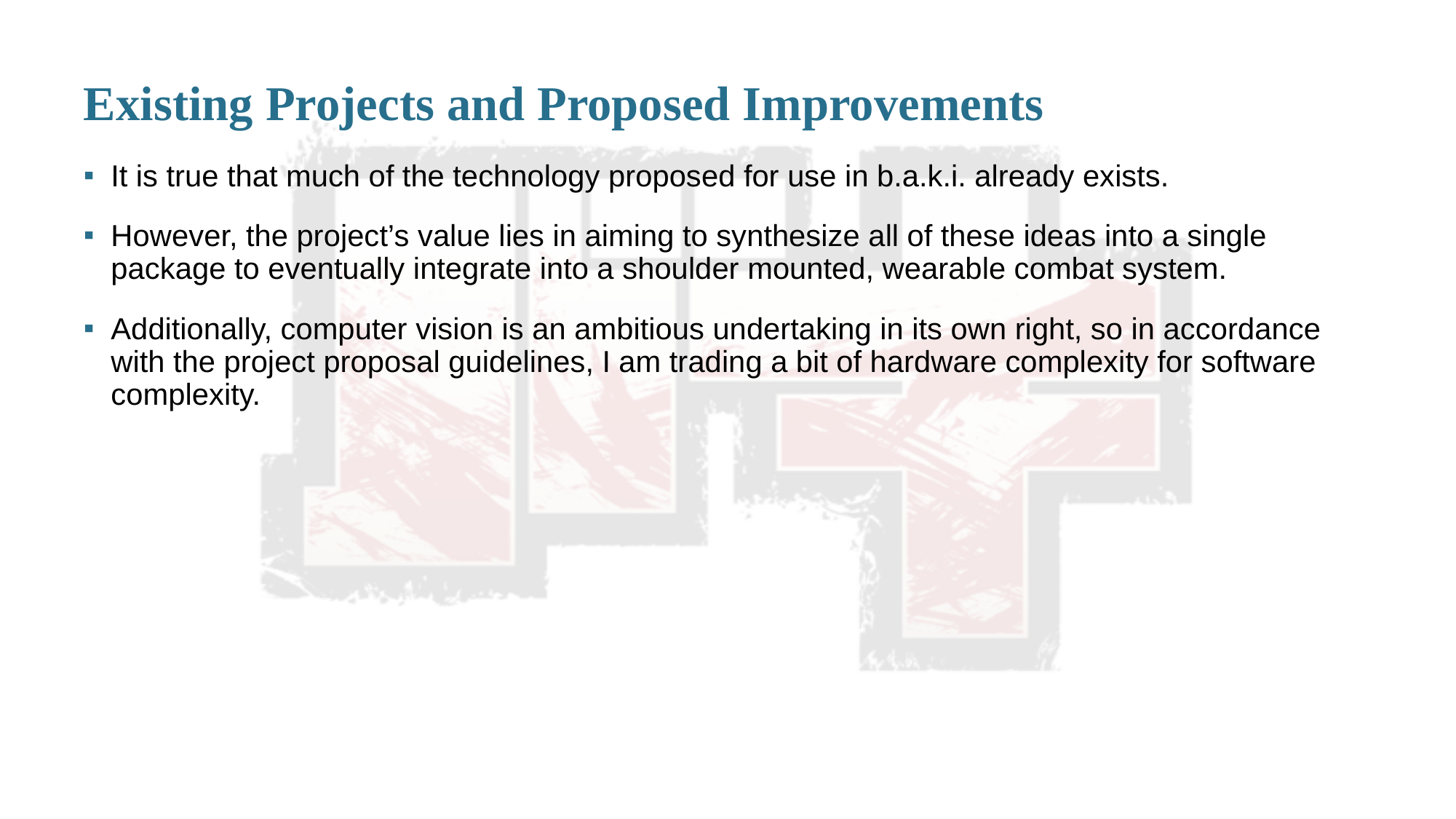

# Existing Projects and Proposed Improvements
It is true that much of the technology proposed for use in b.a.k.i. already exists.
However, the project’s value lies in aiming to synthesize all of these ideas into a single package to eventually integrate into a shoulder mounted, wearable combat system.
Additionally, computer vision is an ambitious undertaking in its own right, so in accordance with the project proposal guidelines, I am trading a bit of hardware complexity for software complexity.